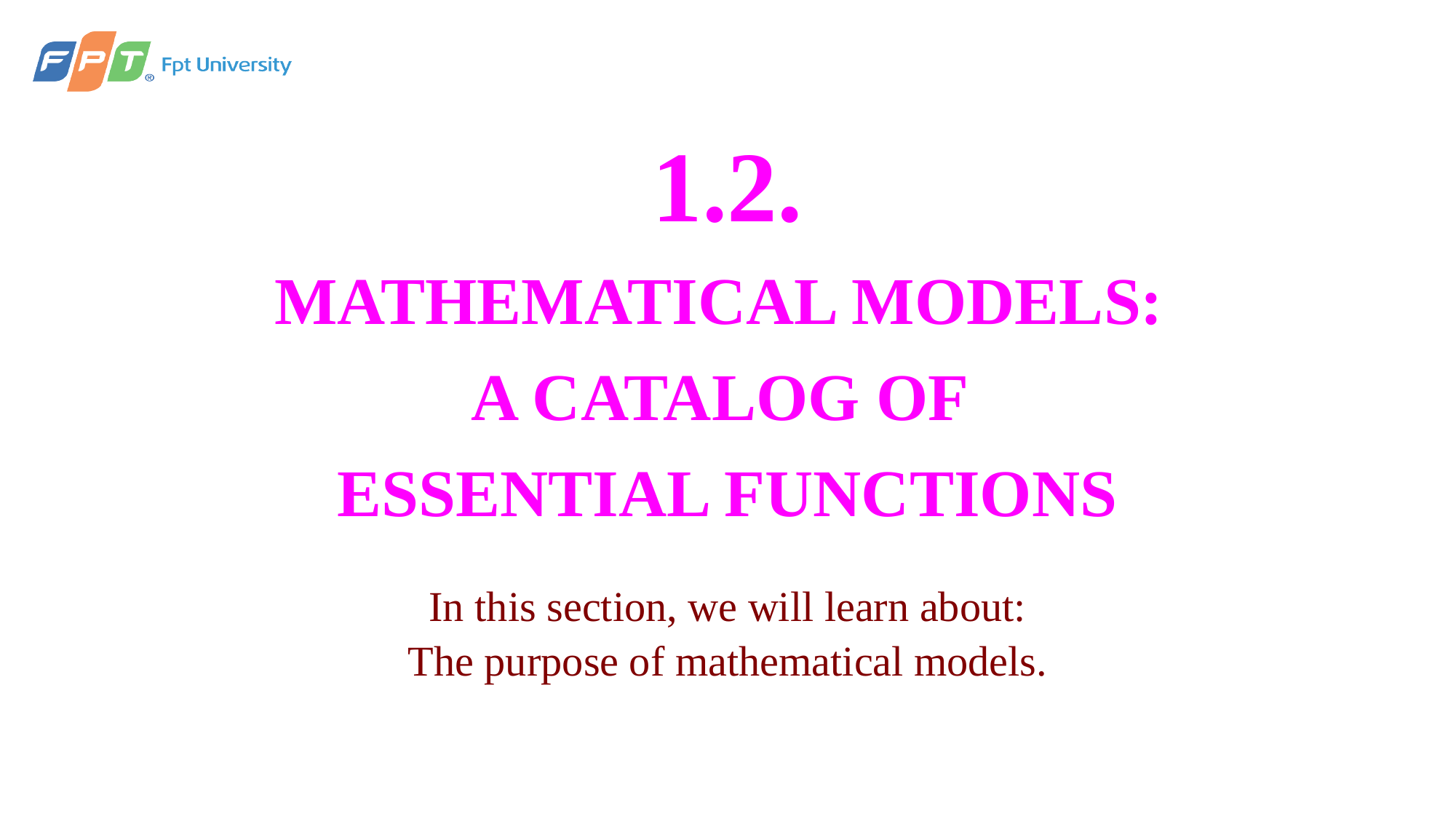

# 1.2. MATHEMATICAL MODELS: A CATALOG OF ESSENTIAL FUNCTIONS
In this section, we will learn about:
The purpose of mathematical models.